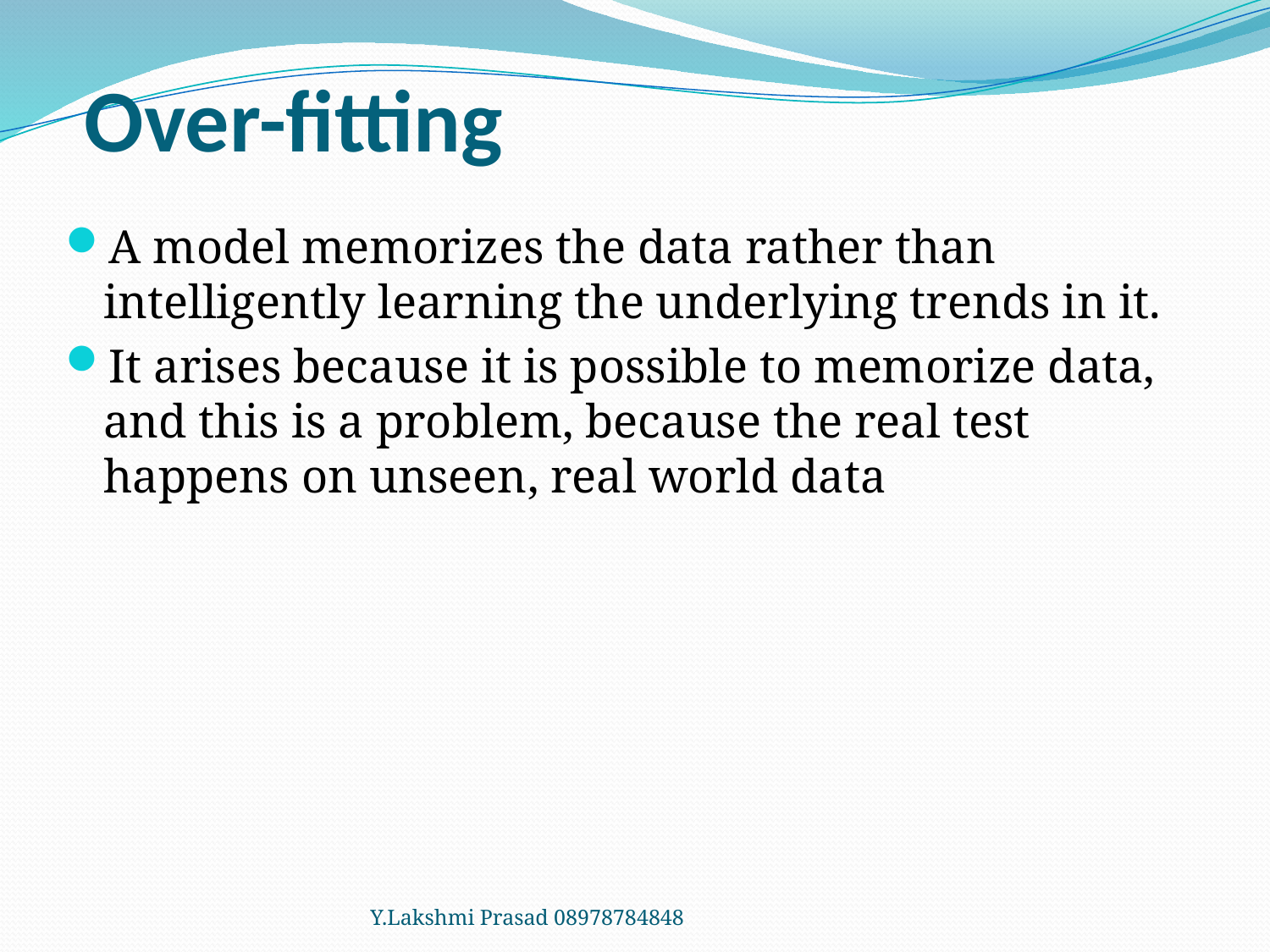

# Over-fitting
A model memorizes the data rather than intelligently learning the underlying trends in it.
It arises because it is possible to memorize data, and this is a problem, because the real test happens on unseen, real world data

Y.Lakshmi Prasad 08978784848